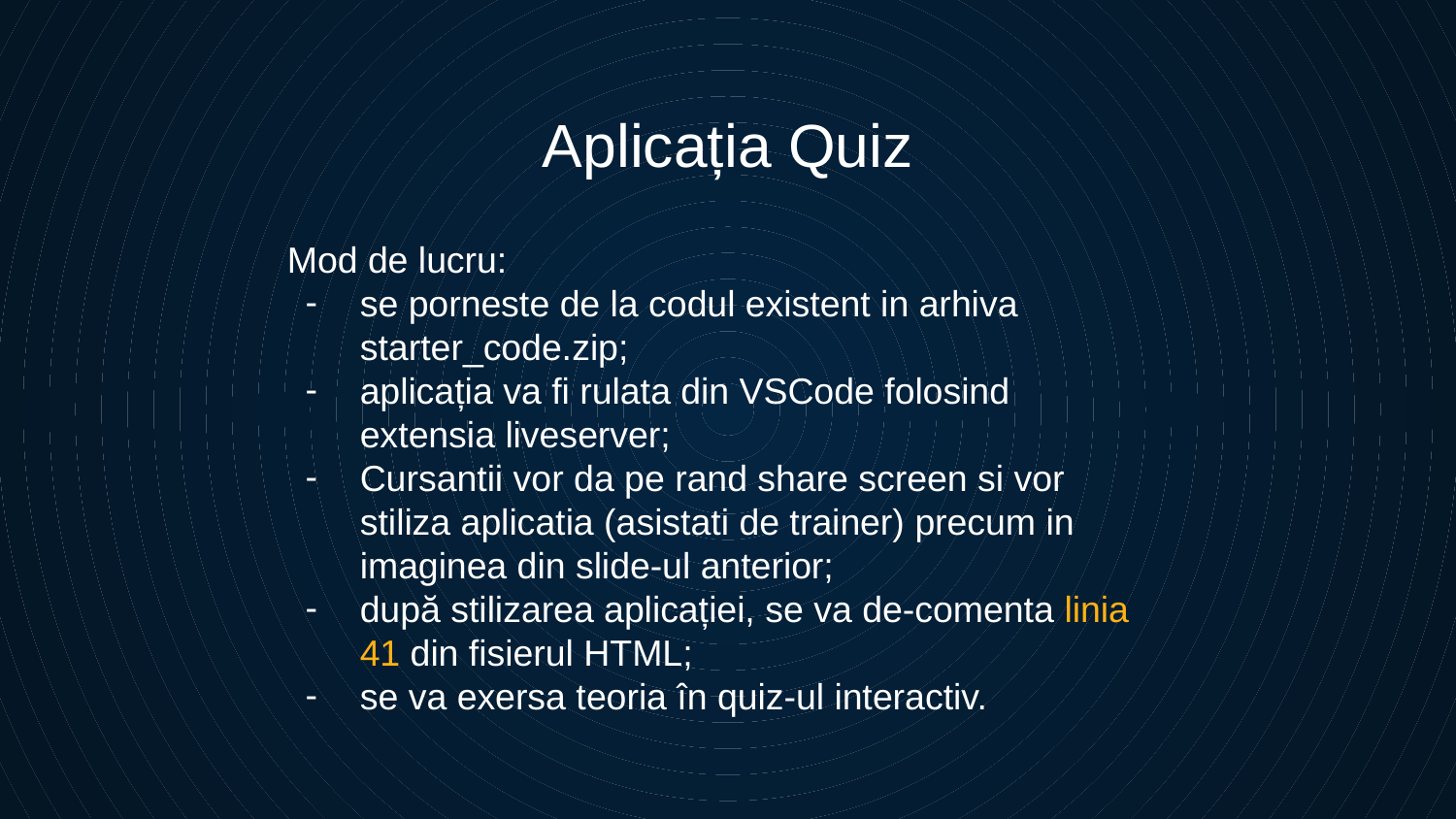

# Aplicația Quiz
Mod de lucru:
se porneste de la codul existent in arhiva starter_code.zip;
aplicația va fi rulata din VSCode folosind extensia liveserver;
Cursantii vor da pe rand share screen si vor stiliza aplicatia (asistati de trainer) precum in imaginea din slide-ul anterior;
după stilizarea aplicației, se va de-comenta linia 41 din fisierul HTML;
se va exersa teoria în quiz-ul interactiv.